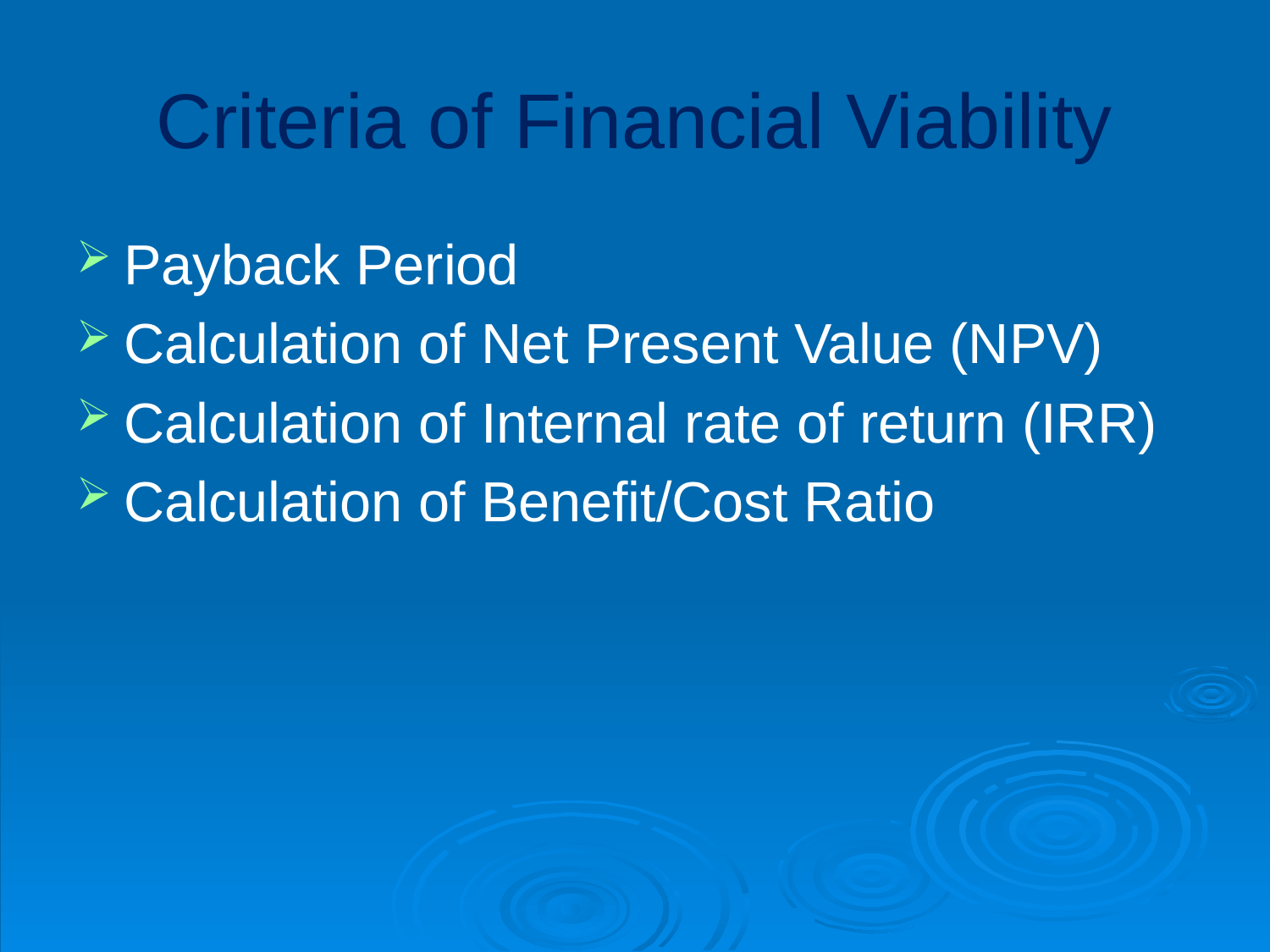

# Criteria of Financial Viability
Payback Period
Calculation of Net Present Value (NPV)
Calculation of Internal rate of return (IRR)
Calculation of Benefit/Cost Ratio